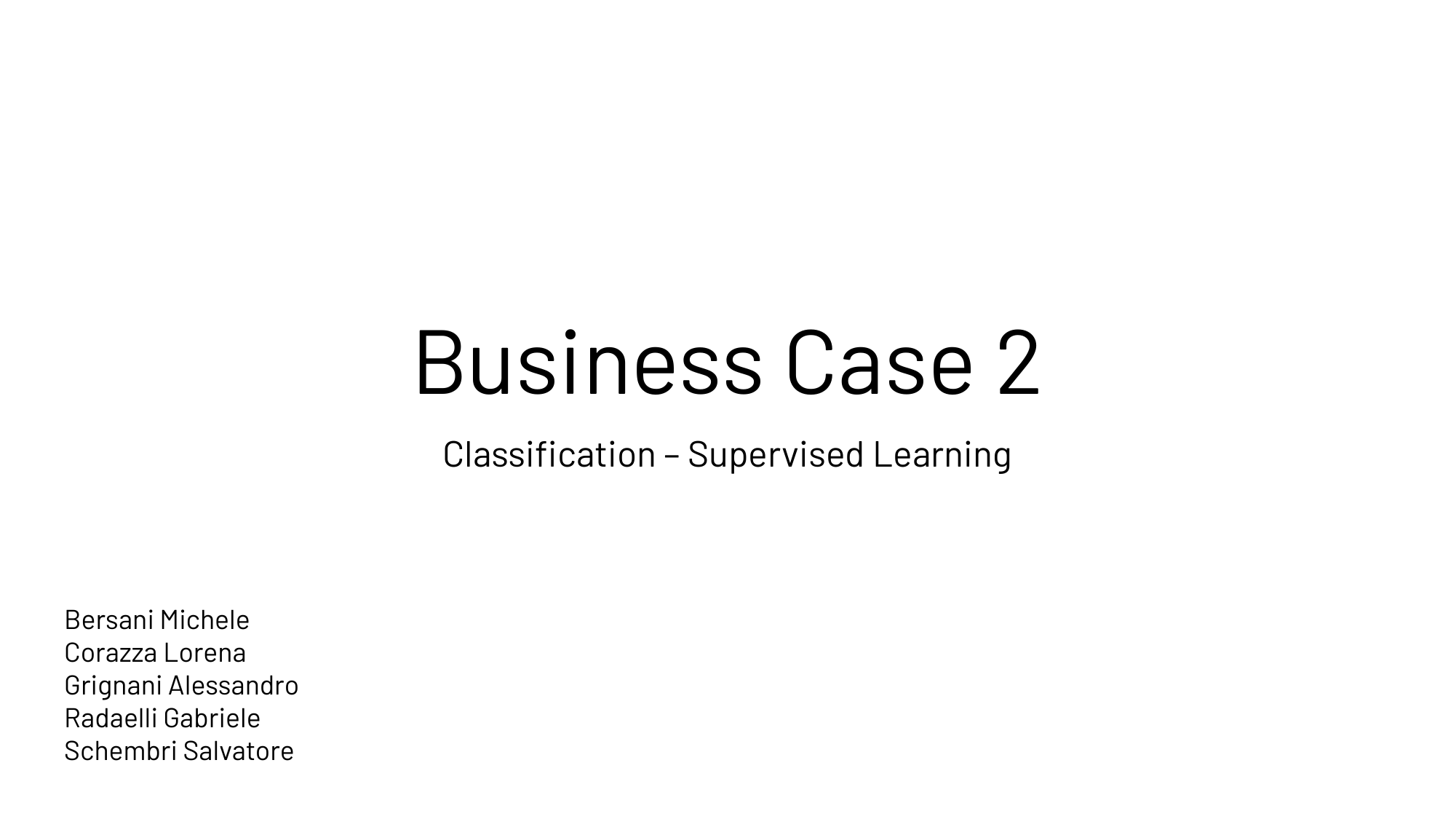

# Business Case 2
Classification – Supervised Learning
Bersani Michele
Corazza Lorena
Grignani Alessandro
Radaelli Gabriele
Schembri Salvatore